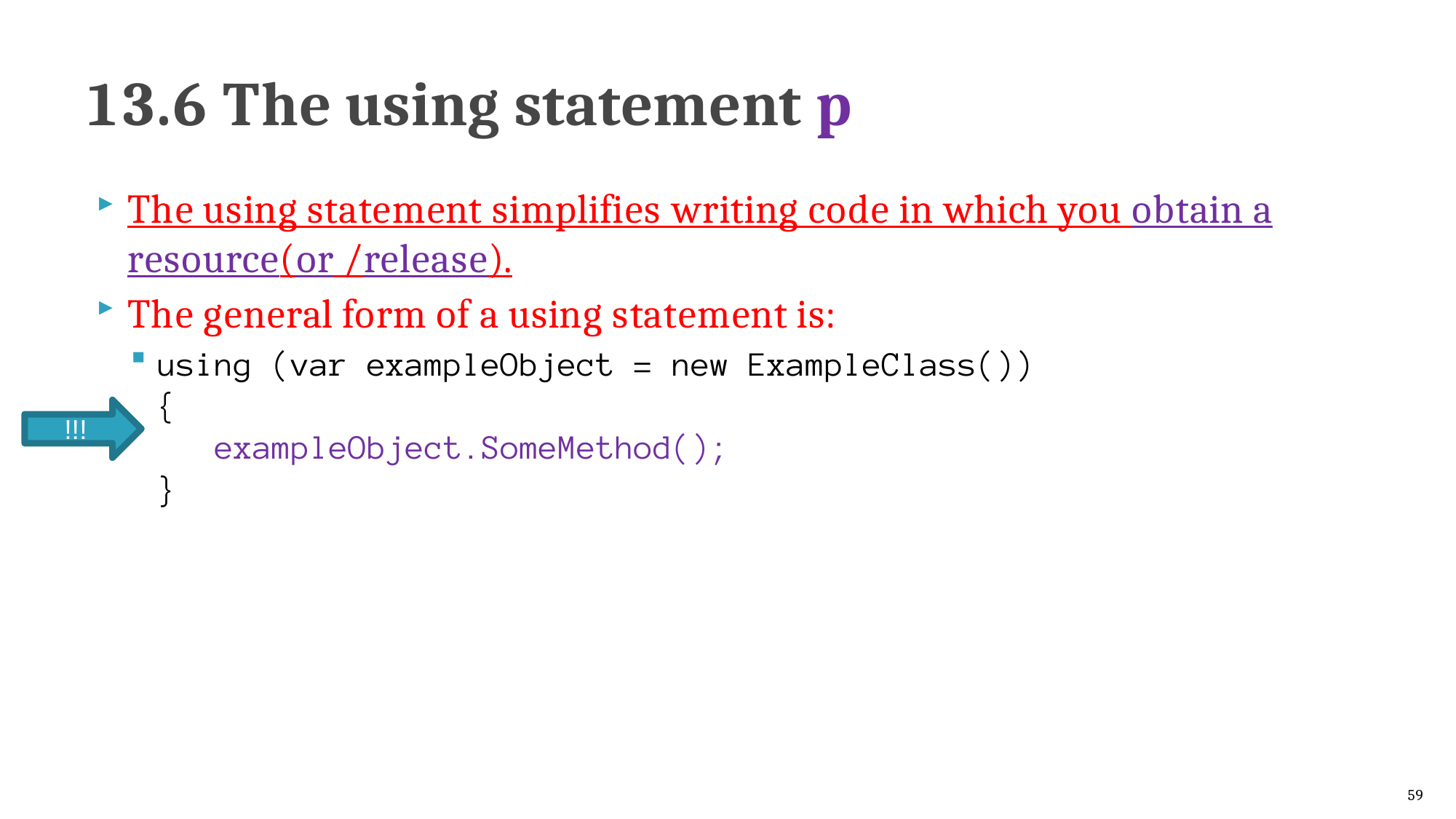

# 13.6 The using statement p
The using statement simplifies writing code in which you obtain a resource(or /release).
The general form of a using statement is:
using (var exampleObject = new ExampleClass())
{
   exampleObject.SomeMethod();
}
!!!
59